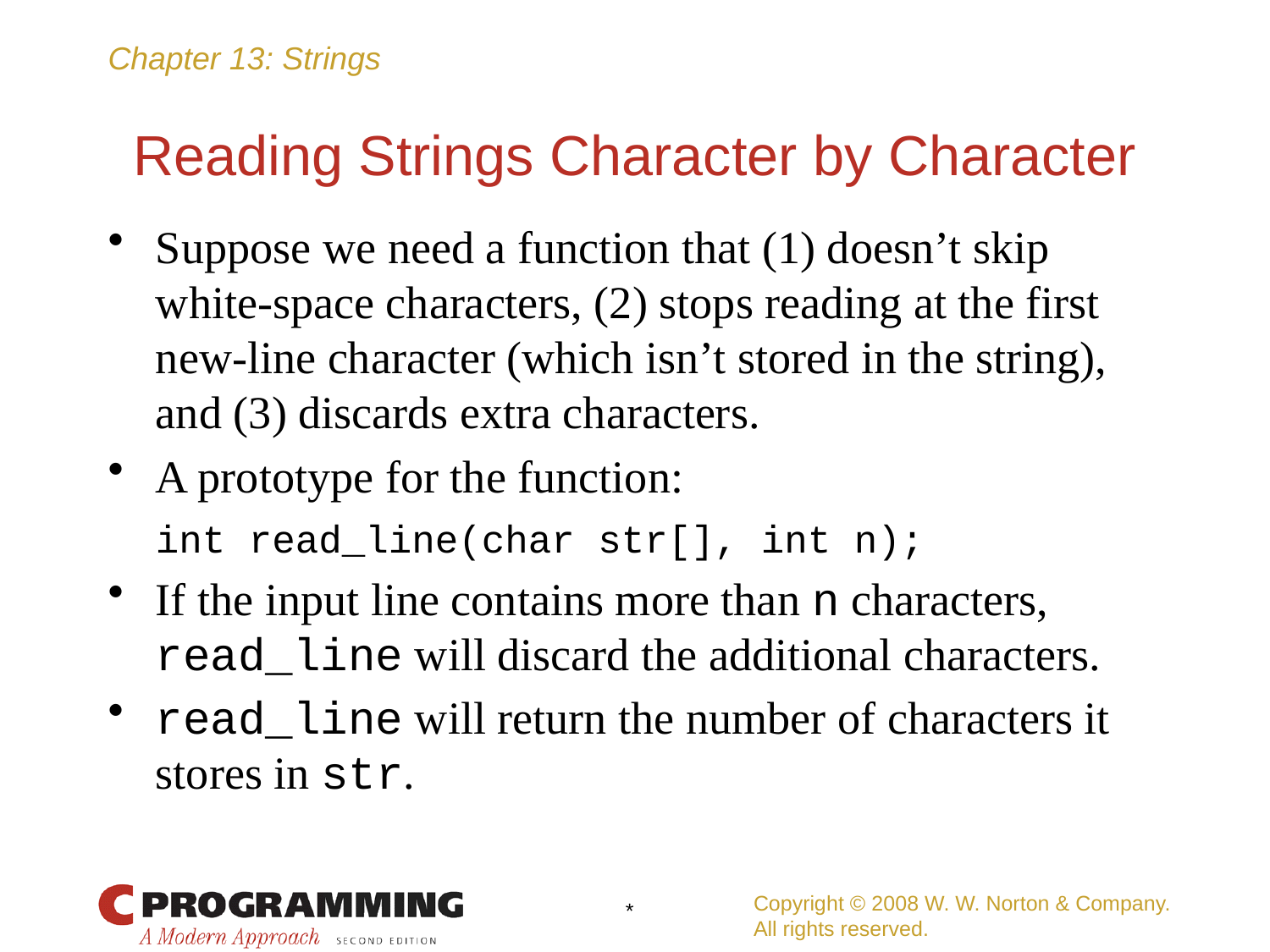

# Reading Strings Character by Character
Suppose we need a function that (1) doesn’t skip white-space characters, (2) stops reading at the first new-line character (which isn’t stored in the string), and (3) discards extra characters.
A prototype for the function:
	int read_line(char str[], int n);
If the input line contains more than n characters, read_line will discard the additional characters.
read_line will return the number of characters it stores in str.
Copyright © 2008 W. W. Norton & Company.
All rights reserved.
*